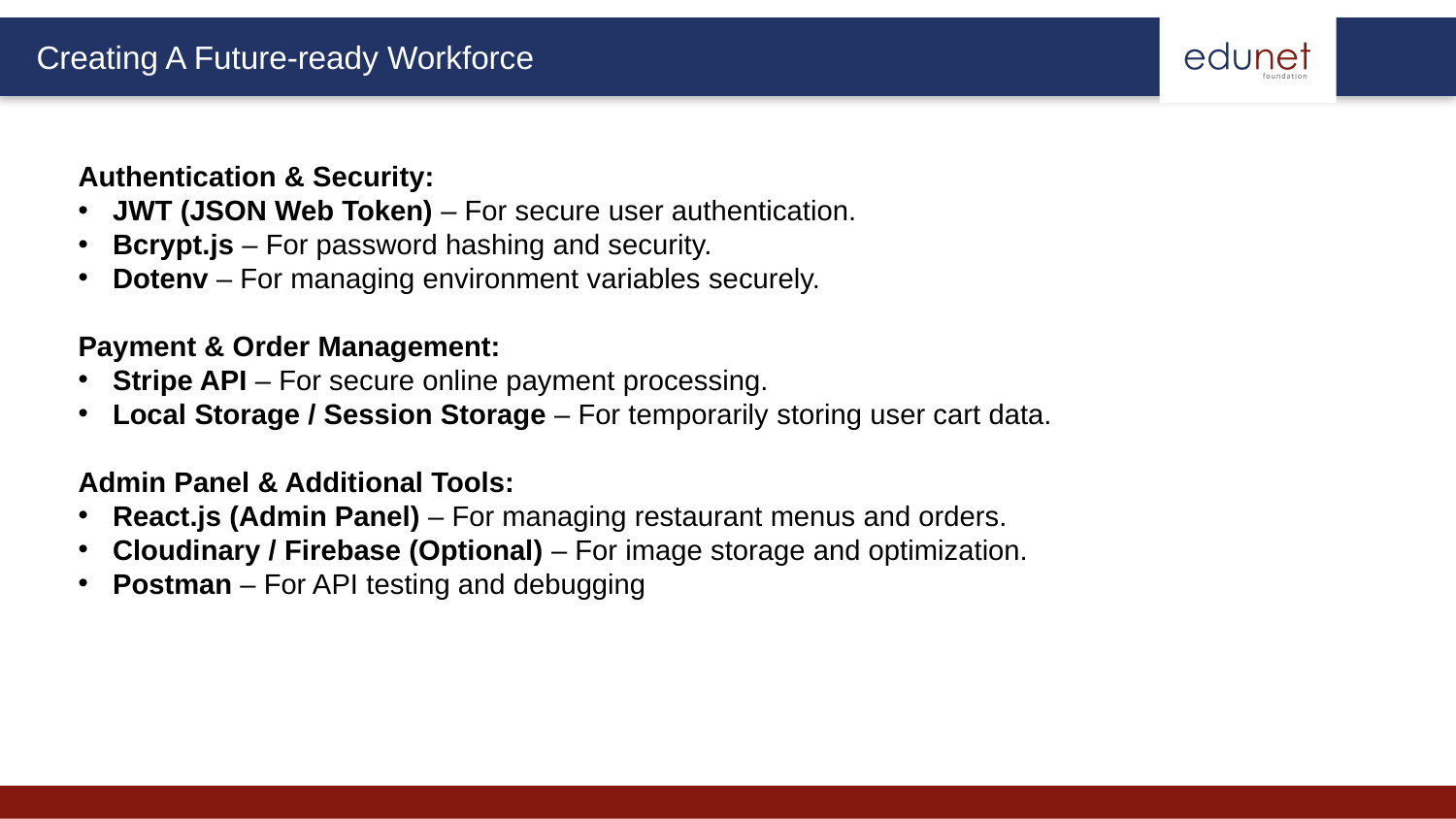

Authentication & Security:
JWT (JSON Web Token) – For secure user authentication.
Bcrypt.js – For password hashing and security.
Dotenv – For managing environment variables securely.

Payment & Order Management:
Stripe API – For secure online payment processing.
Local Storage / Session Storage – For temporarily storing user cart data.

Admin Panel & Additional Tools:
React.js (Admin Panel) – For managing restaurant menus and orders.
Cloudinary / Firebase (Optional) – For image storage and optimization.
Postman – For API testing and debugging